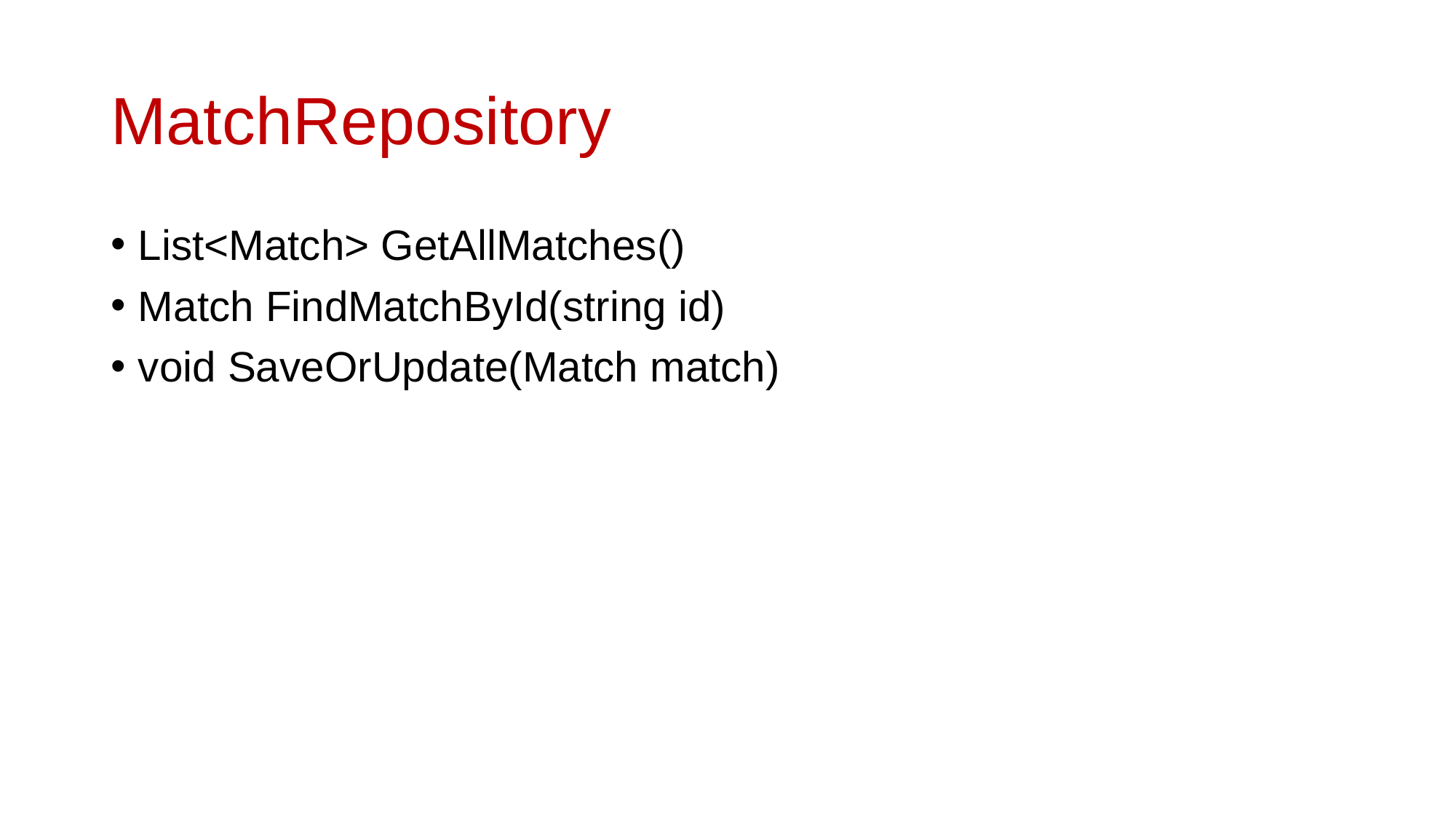

# MatchRepository
List<Match> GetAllMatches()
Match FindMatchById(string id)
void SaveOrUpdate(Match match)